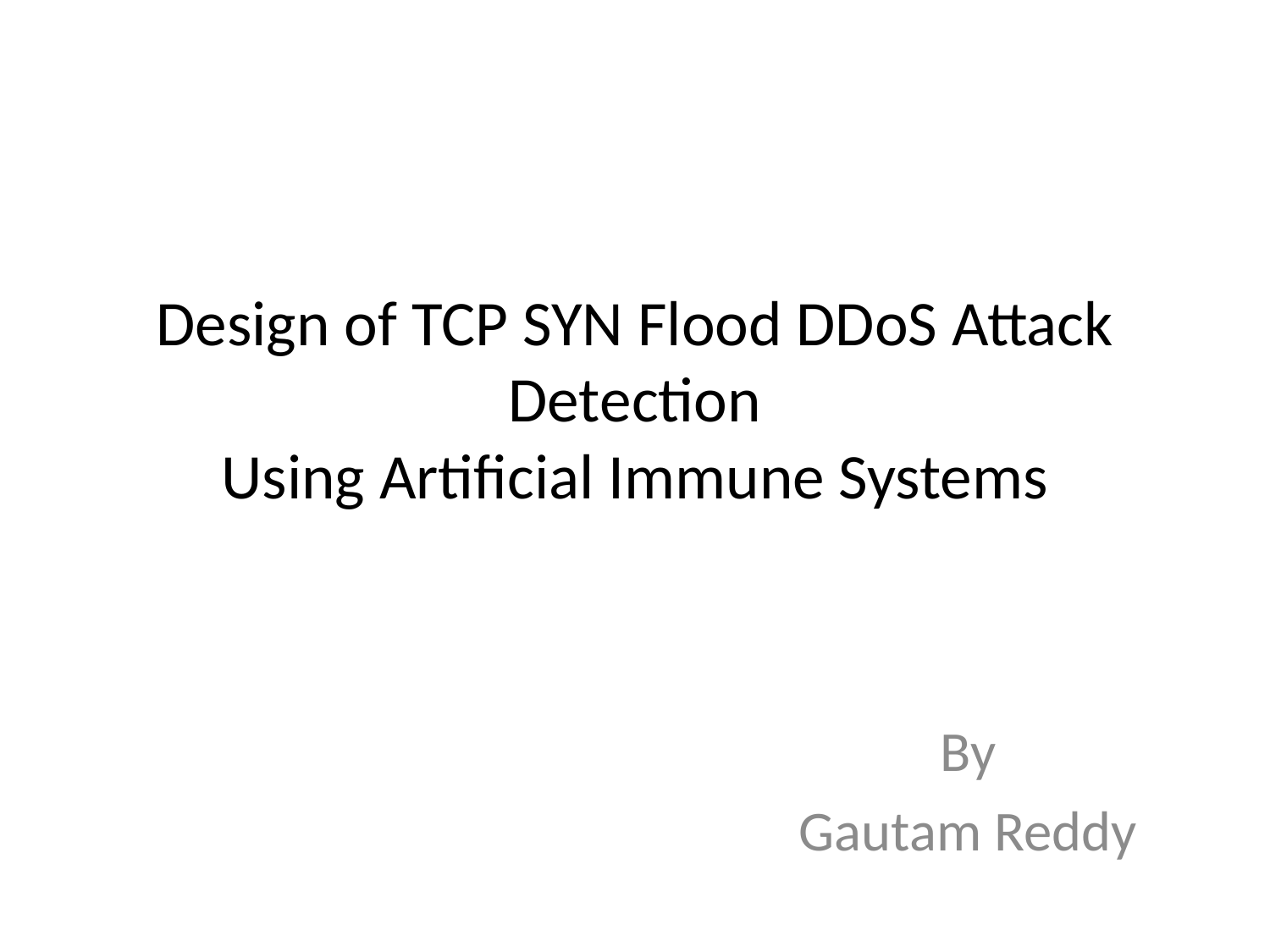

# Design of TCP SYN Flood DDoS Attack Detection Using Artificial Immune Systems
By
Gautam Reddy